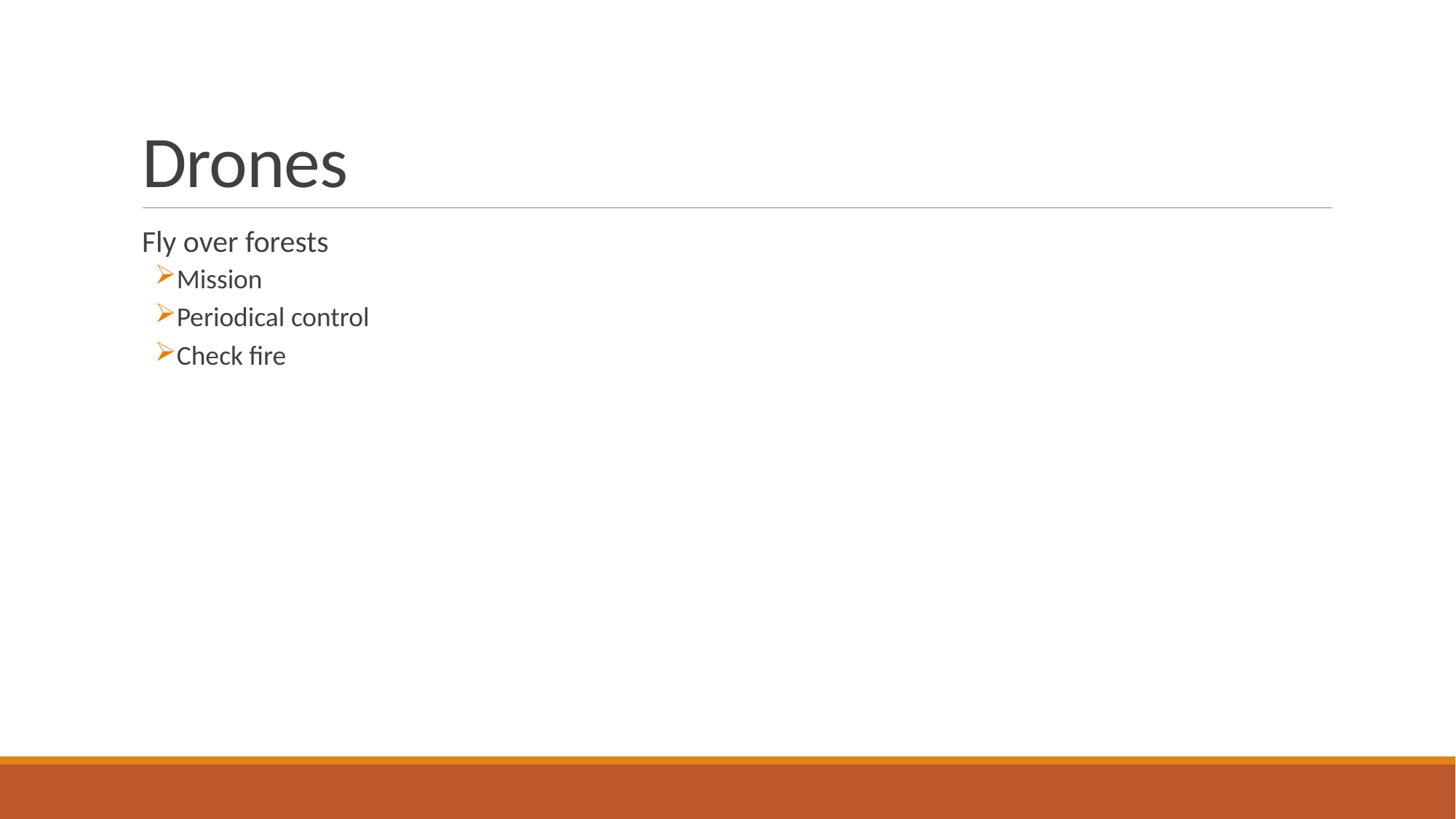

# Drones
Fly over forests
Mission
Periodical control
Check fire